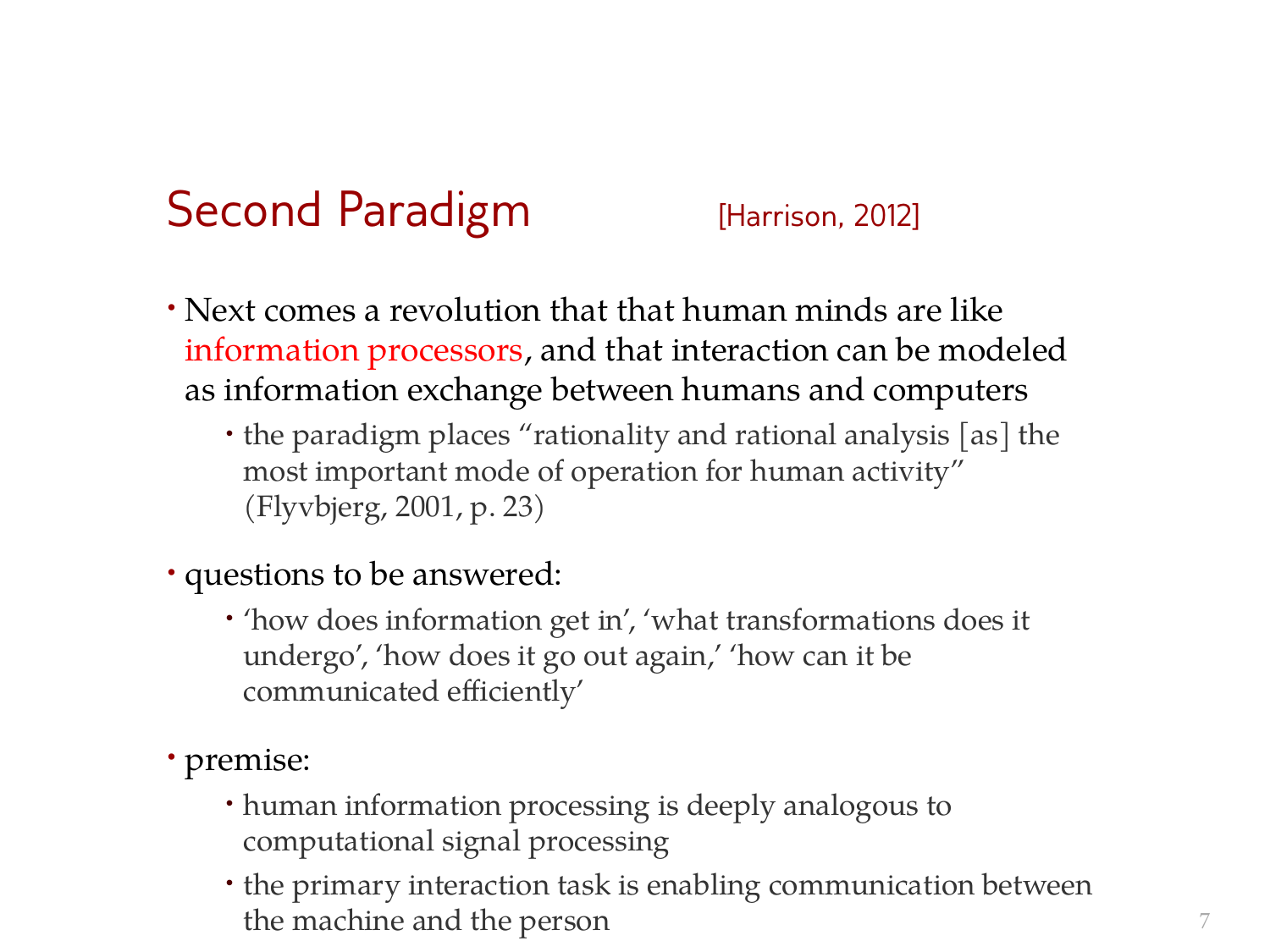

# Second Paradigm            [Harrison, 2012]
Next comes a revolution that that human minds are like information processors, and that interaction can be modeled as information exchange between humans and computers
the paradigm places “rationality and rational analysis [as] the most important mode of operation for human activity” (Flyvbjerg, 2001, p. 23)
questions to be answered:
‘how does information get in’, ‘what transformations does it undergo’, ‘how does it go out again,’ ‘how can it be communicated efficiently’
premise:
human information processing is deeply analogous to computational signal processing
the primary interaction task is enabling communication between the machine and the person

7